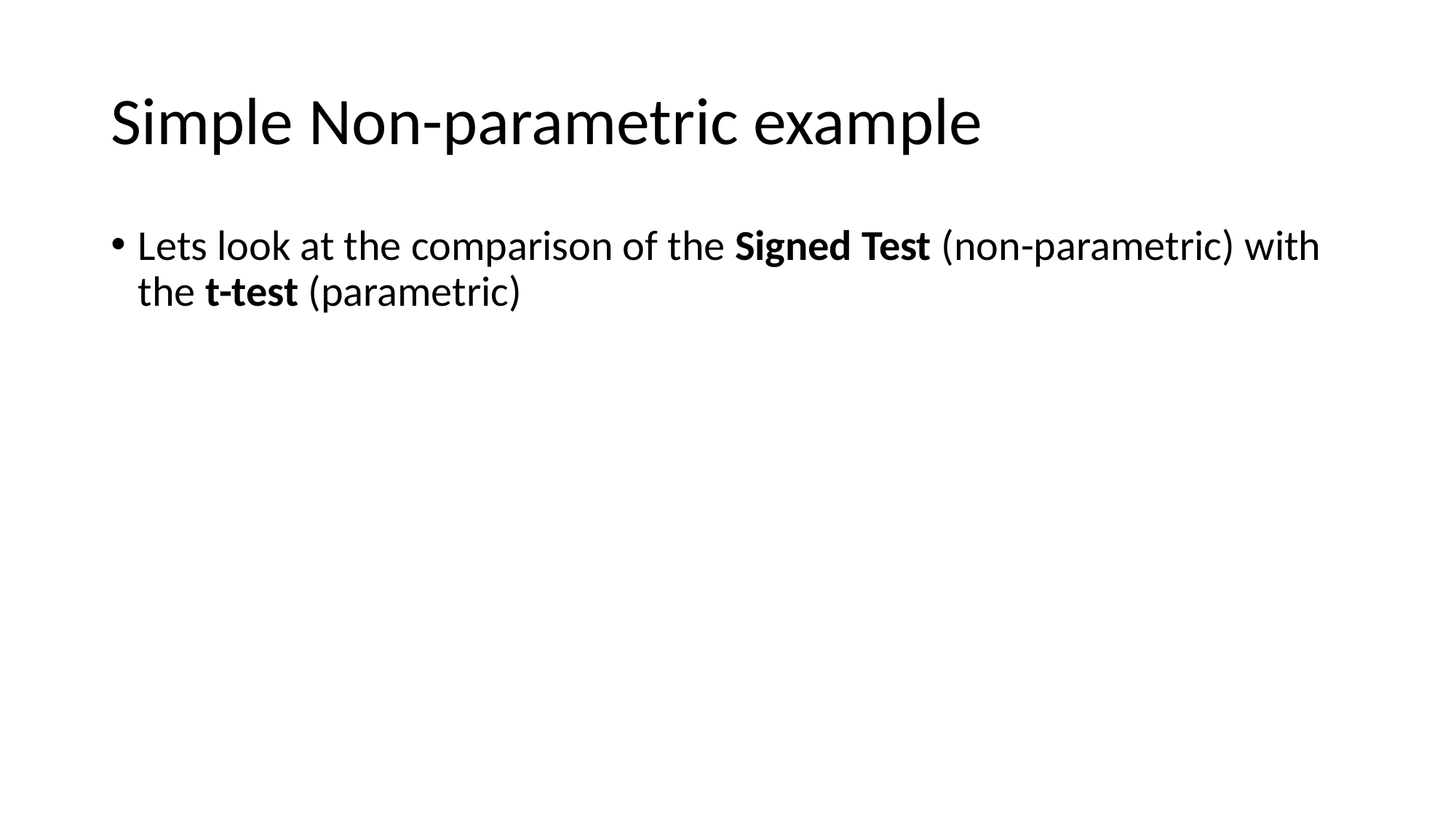

# Simple Non-parametric example
Lets look at the comparison of the Signed Test (non-parametric) with the t-test (parametric)